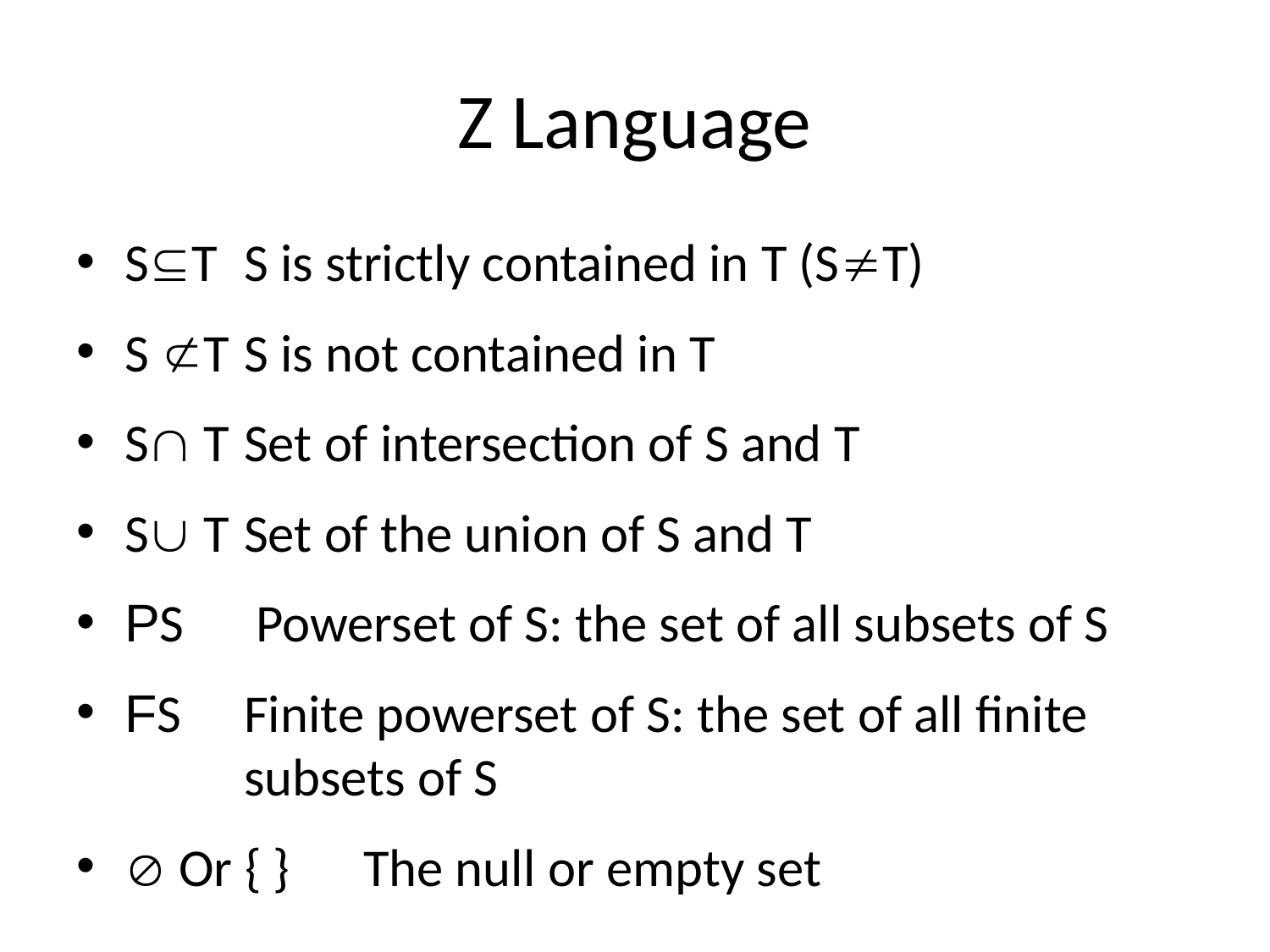

# Z Language
S⊆T	S is strictly contained in T (S≠T)
S ⊄T	S is not contained in T
S∩ T	Set of intersection of S and T
S∪ T	Set of the union of S and T
PS		 Powerset of S: the set of all subsets of S
FS		Finite powerset of S: the set of all finite 		subsets of S
∅ Or { }	The null or empty set